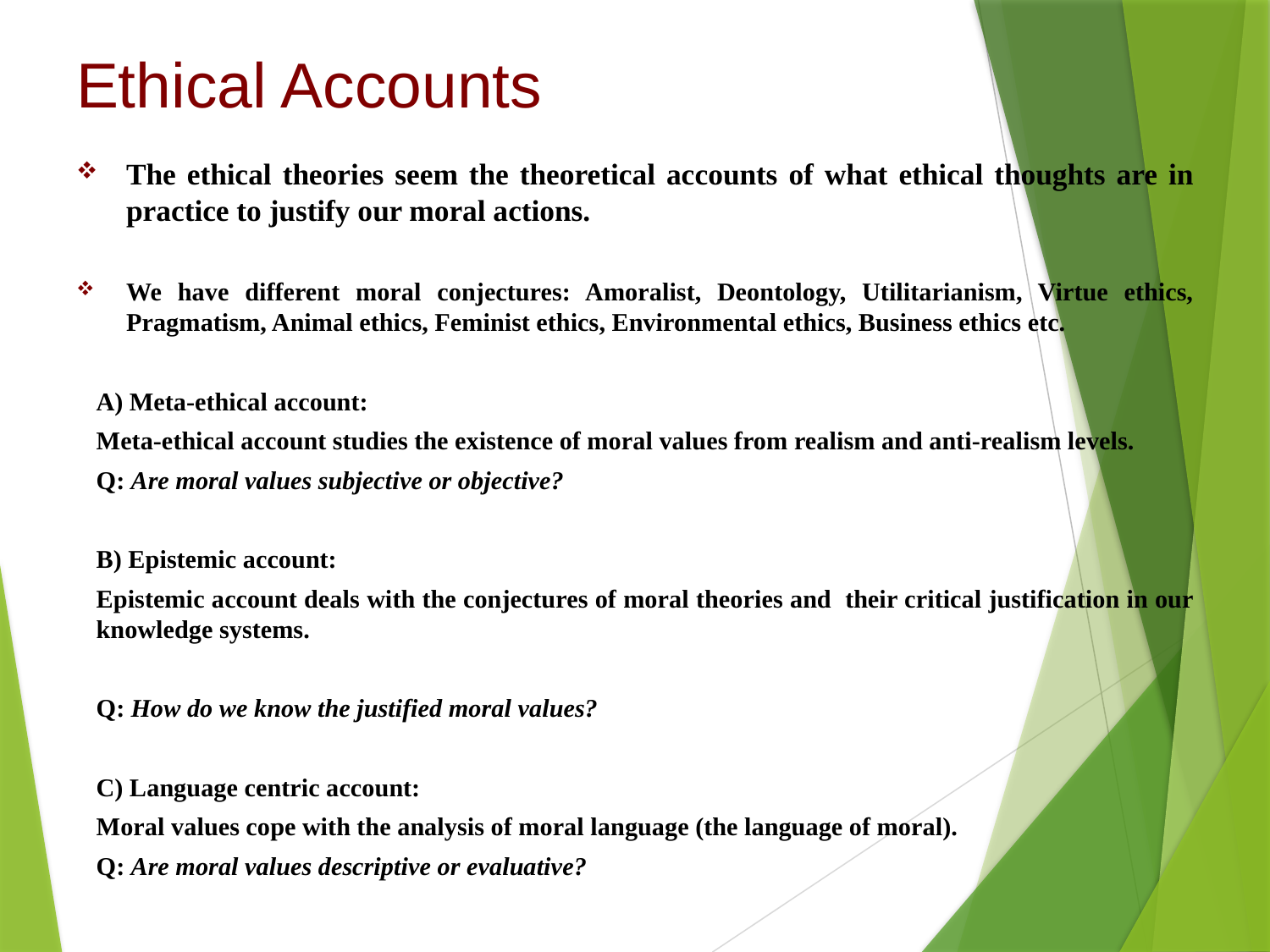

# Ethical Accounts
The ethical theories seem the theoretical accounts of what ethical thoughts are in practice to justify our moral actions.

We have different moral conjectures: Amoralist, Deontology, Utilitarianism, Virtue ethics, Pragmatism, Animal ethics, Feminist ethics, Environmental ethics, Business ethics etc.

A) Meta-ethical account:
Meta-ethical account studies the existence of moral values from realism and anti-realism levels.
Q: Are moral values subjective or objective?

B) Epistemic account:
Epistemic account deals with the conjectures of moral theories and  their critical justification in our knowledge systems.

Q: How do we know the justified moral values?

C) Language centric account:
Moral values cope with the analysis of moral language (the language of moral).
Q: Are moral values descriptive or evaluative?